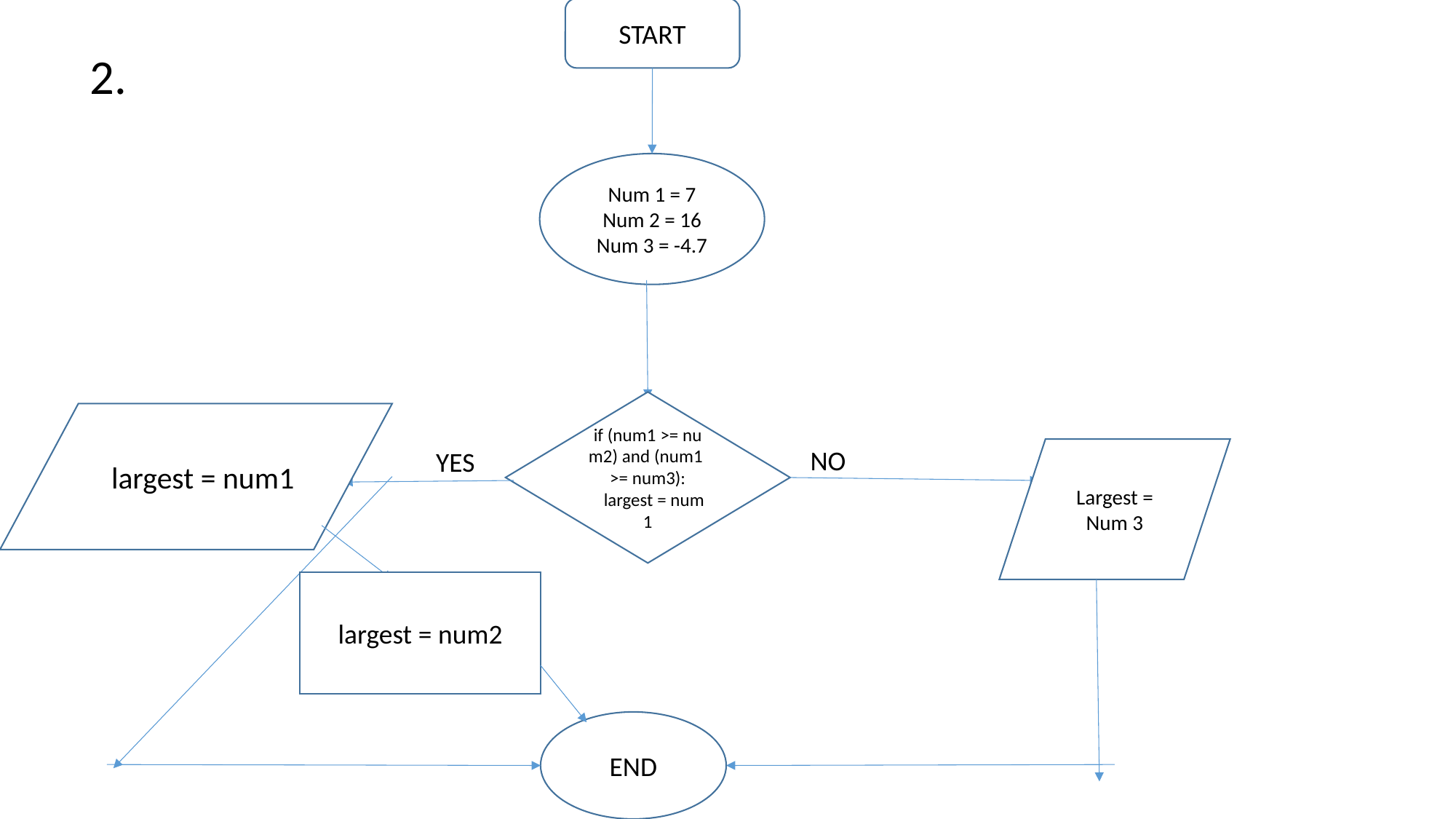

START
2.
Num 1 = 7
Num 2 = 16
Num 3 = -4.7

if (num1 >= num2) and (num1 >= num3):
   largest = num1
  largest = num1
NO
   YES
Largest = Num 3
largest = num2
END